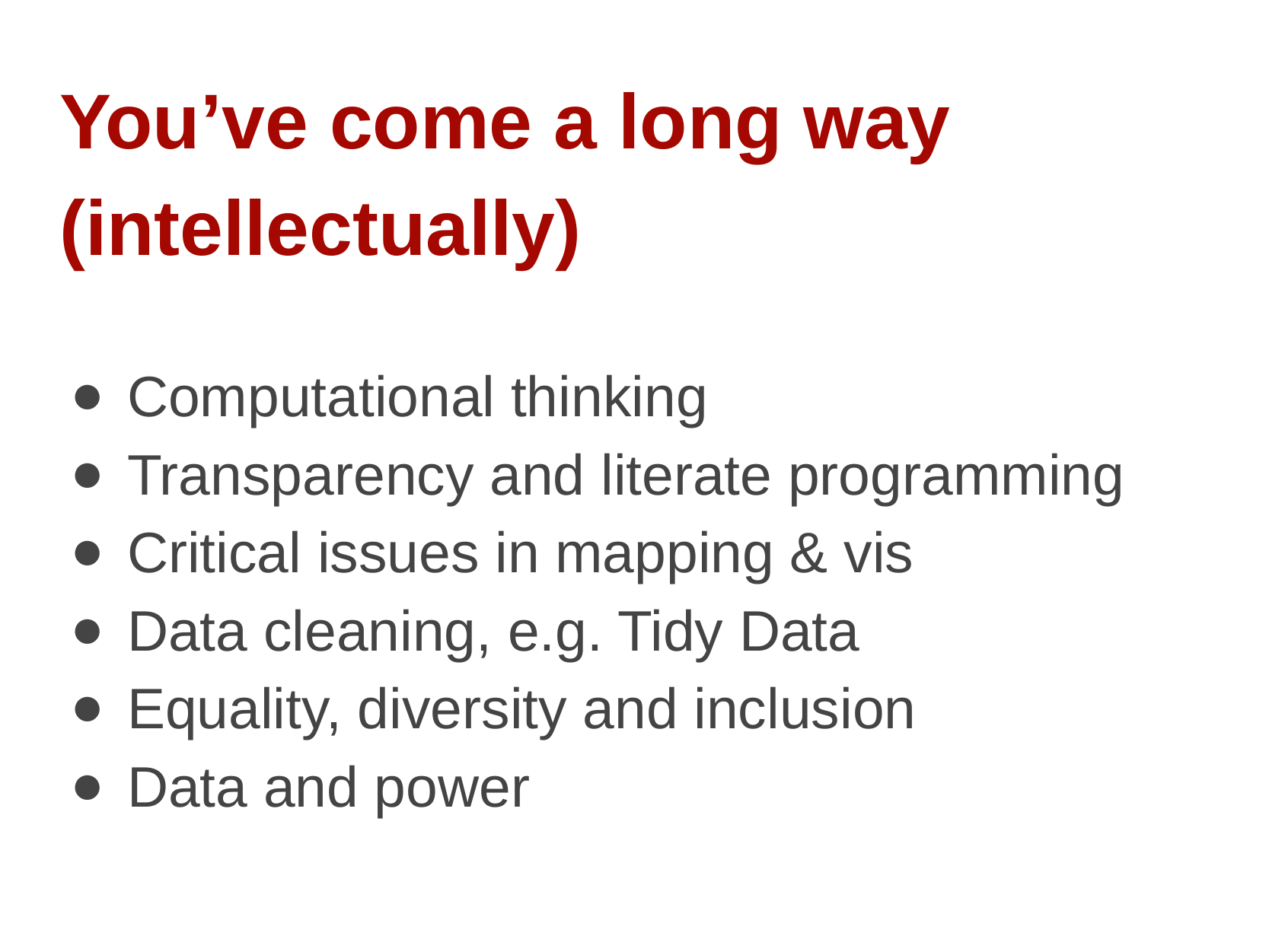

You’ve come a long way (intellectually)
Computational thinking
Transparency and literate programming
Critical issues in mapping & vis
Data cleaning, e.g. Tidy Data
Equality, diversity and inclusion
Data and power